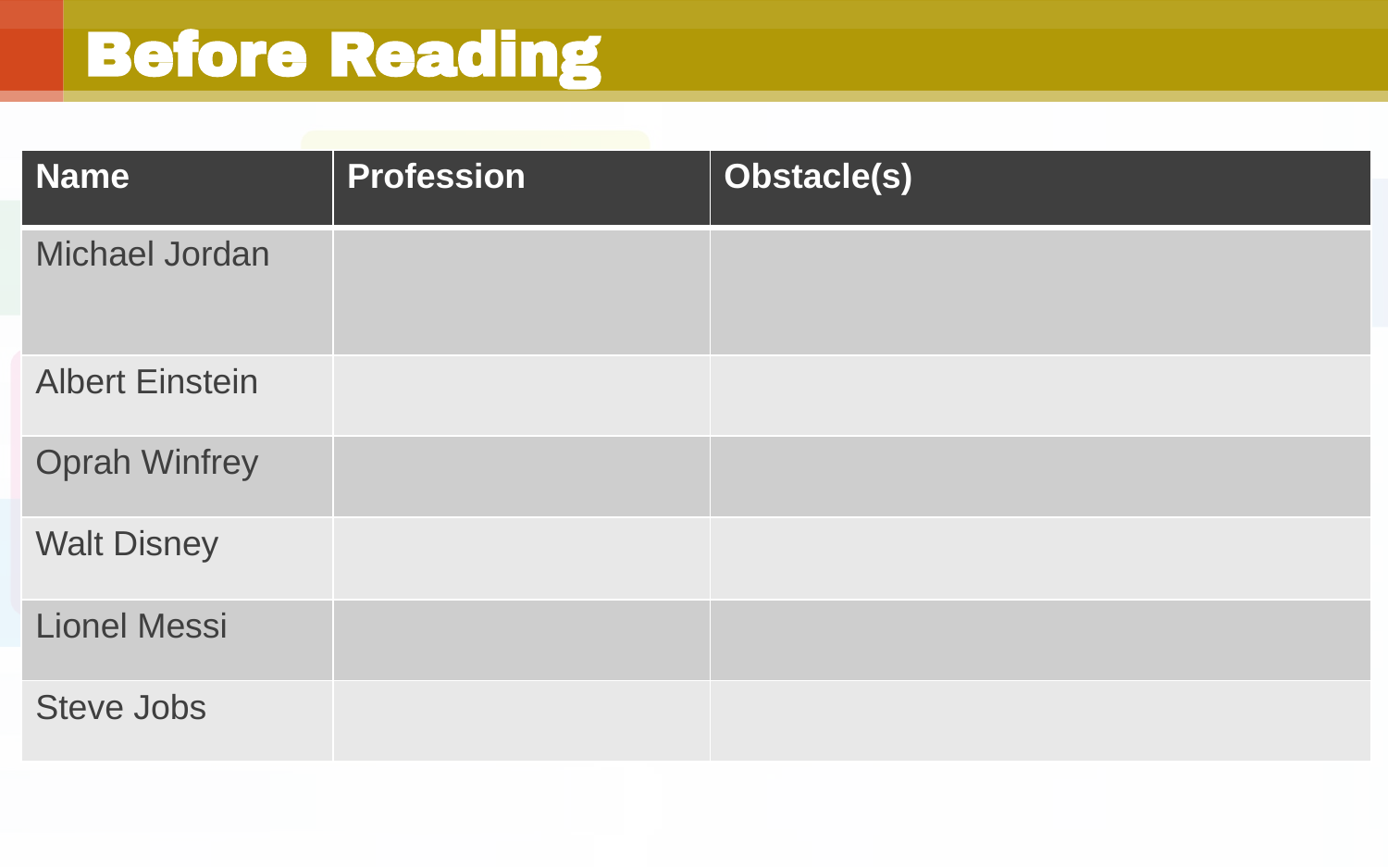

Before Reading
| Name | Profession | Obstacle(s) |
| --- | --- | --- |
| Michael Jordan |  |  |
| Albert Einstein |  |  |
| Oprah Winfrey |  |  |
| Walt Disney |  |  |
| Lionel Messi |  |  |
| Steve Jobs |  |  |